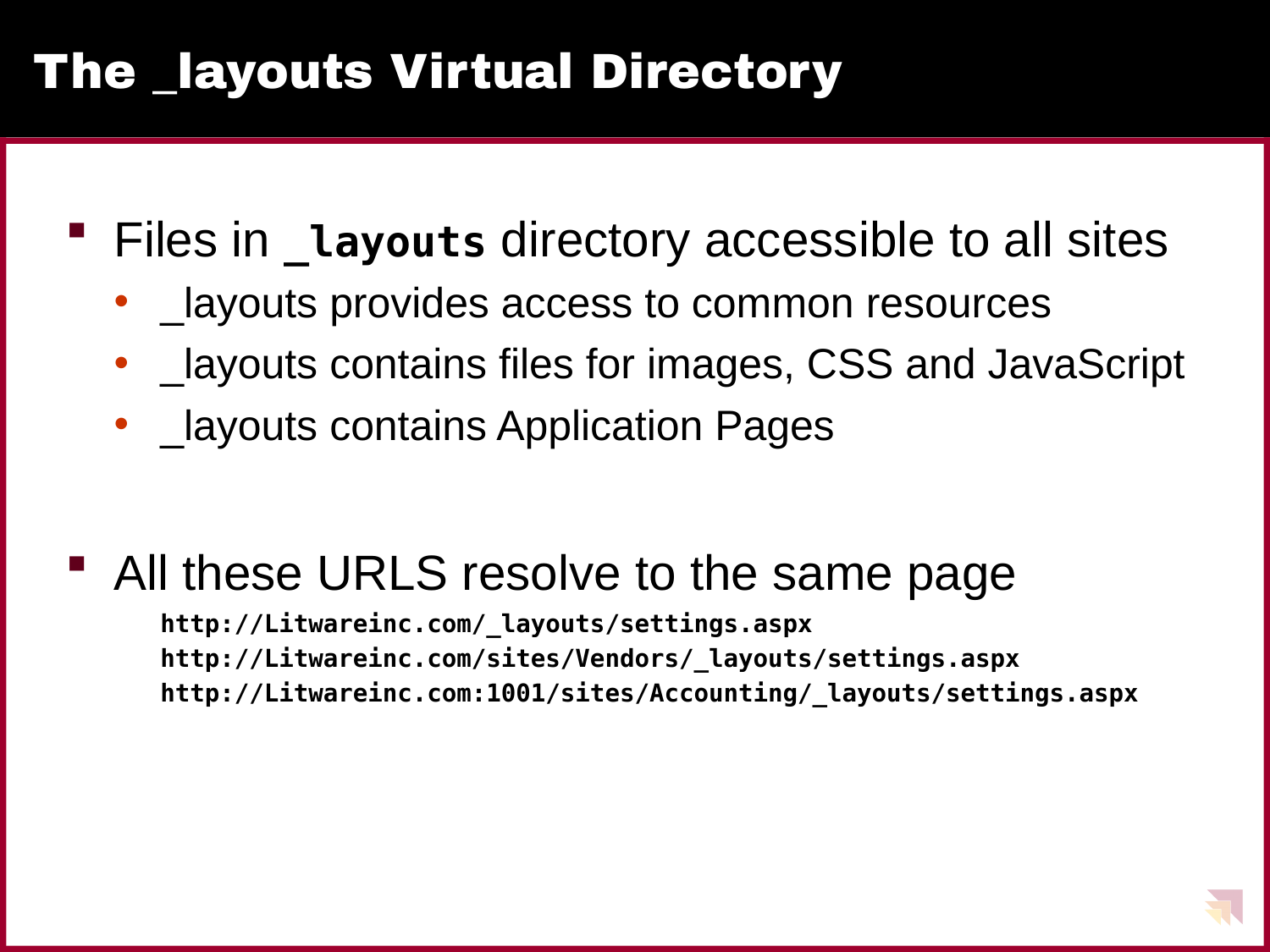

# The _layouts Virtual Directory
Files in _layouts directory accessible to all sites
_layouts provides access to common resources
_layouts contains files for images, CSS and JavaScript
_layouts contains Application Pages

All these URLS resolve to the same page
http://Litwareinc.com/_layouts/settings.aspx
http://Litwareinc.com/sites/Vendors/_layouts/settings.aspx
http://Litwareinc.com:1001/sites/Accounting/_layouts/settings.aspx